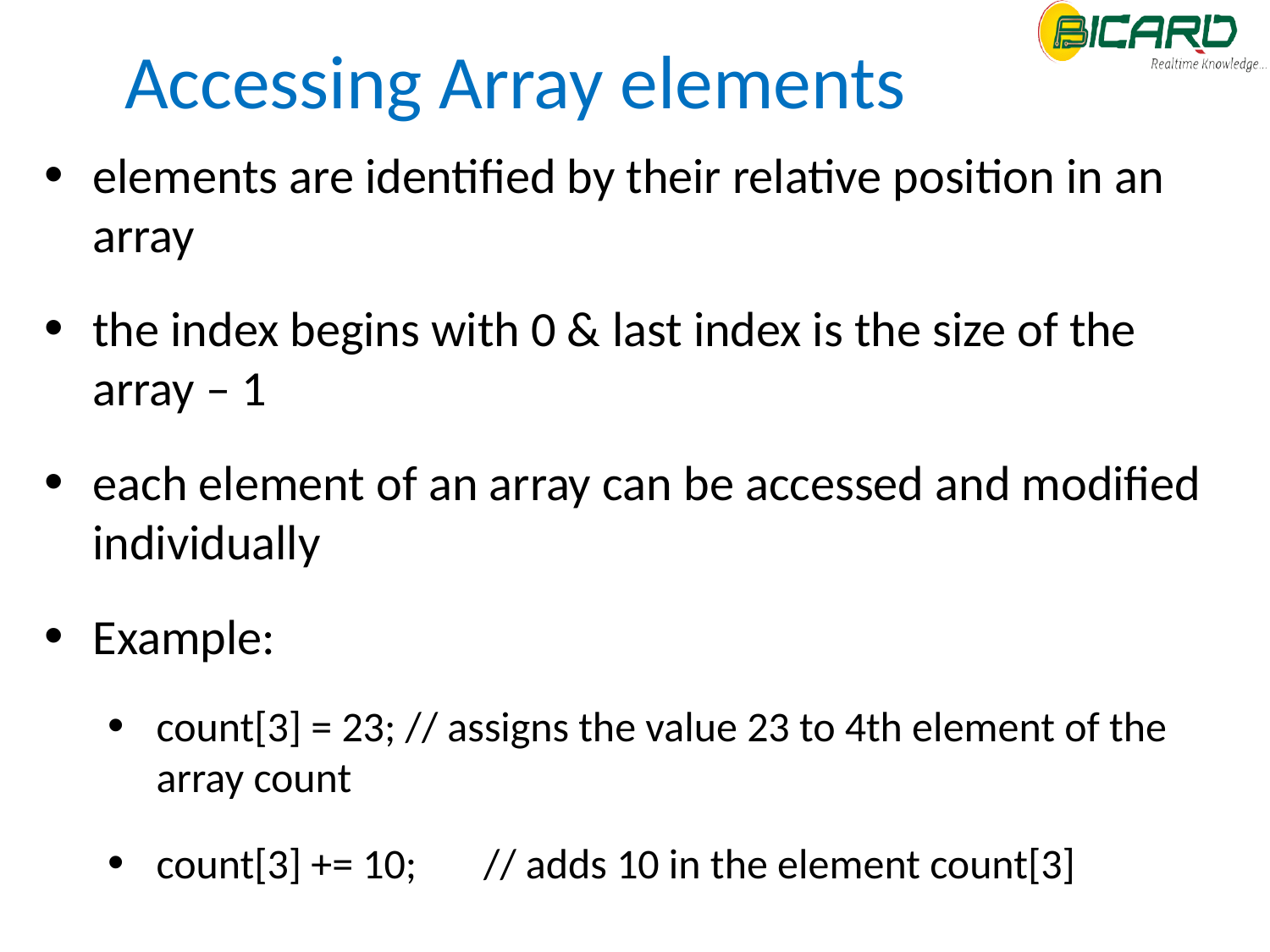

Accessing Array elements
elements are identified by their relative position in an array
the index begins with 0 & last index is the size of the array – 1
each element of an array can be accessed and modified  individually
Example:
count[3] = 23; // assigns the value 23 to 4th element of the array count
count[3] += 10;       // adds 10 in the element count[3]